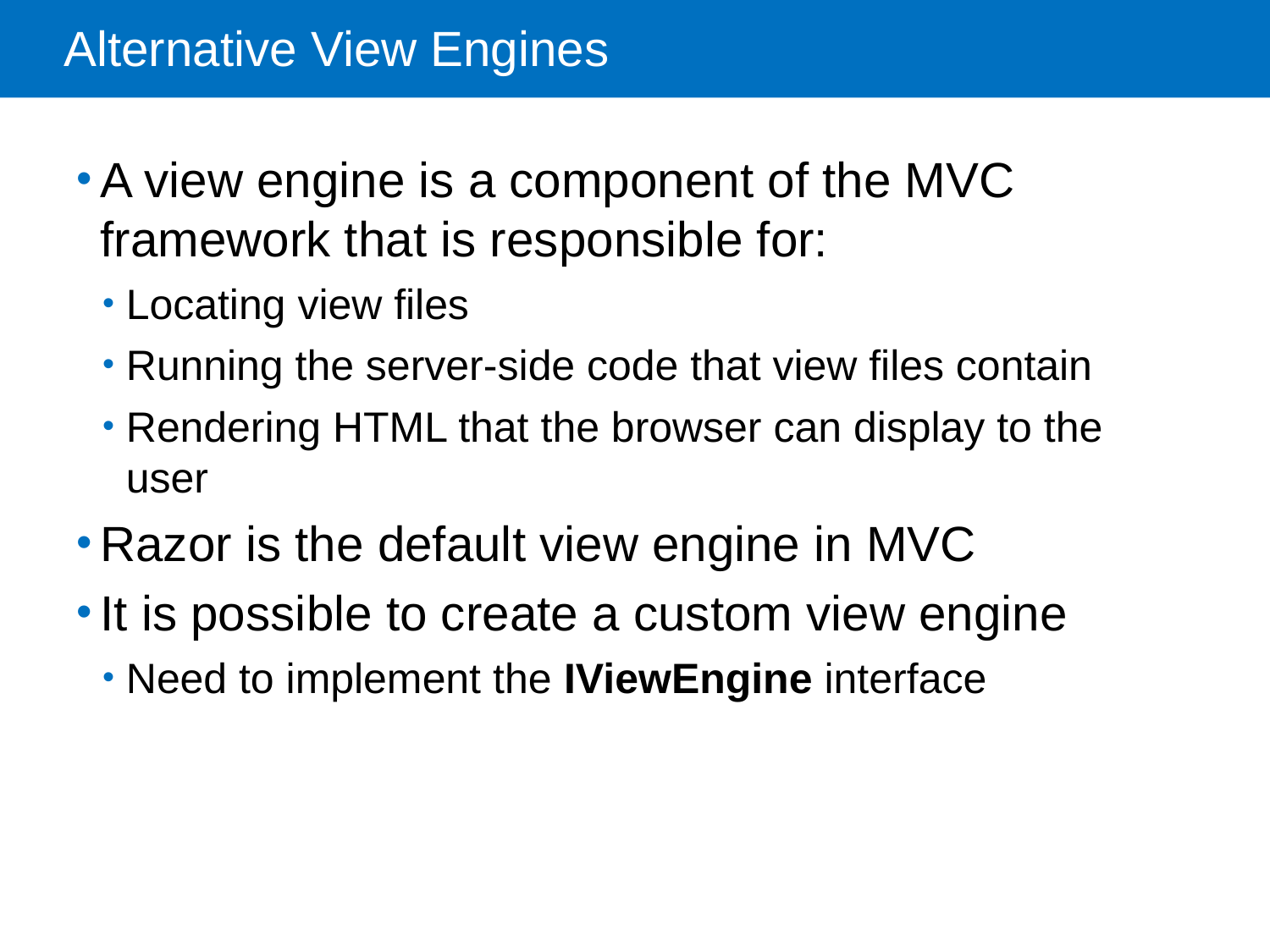

# Alternative View Engines
A view engine is a component of the MVC framework that is responsible for:
Locating view files
Running the server-side code that view files contain
Rendering HTML that the browser can display to the user
Razor is the default view engine in MVC
It is possible to create a custom view engine
Need to implement the IViewEngine interface